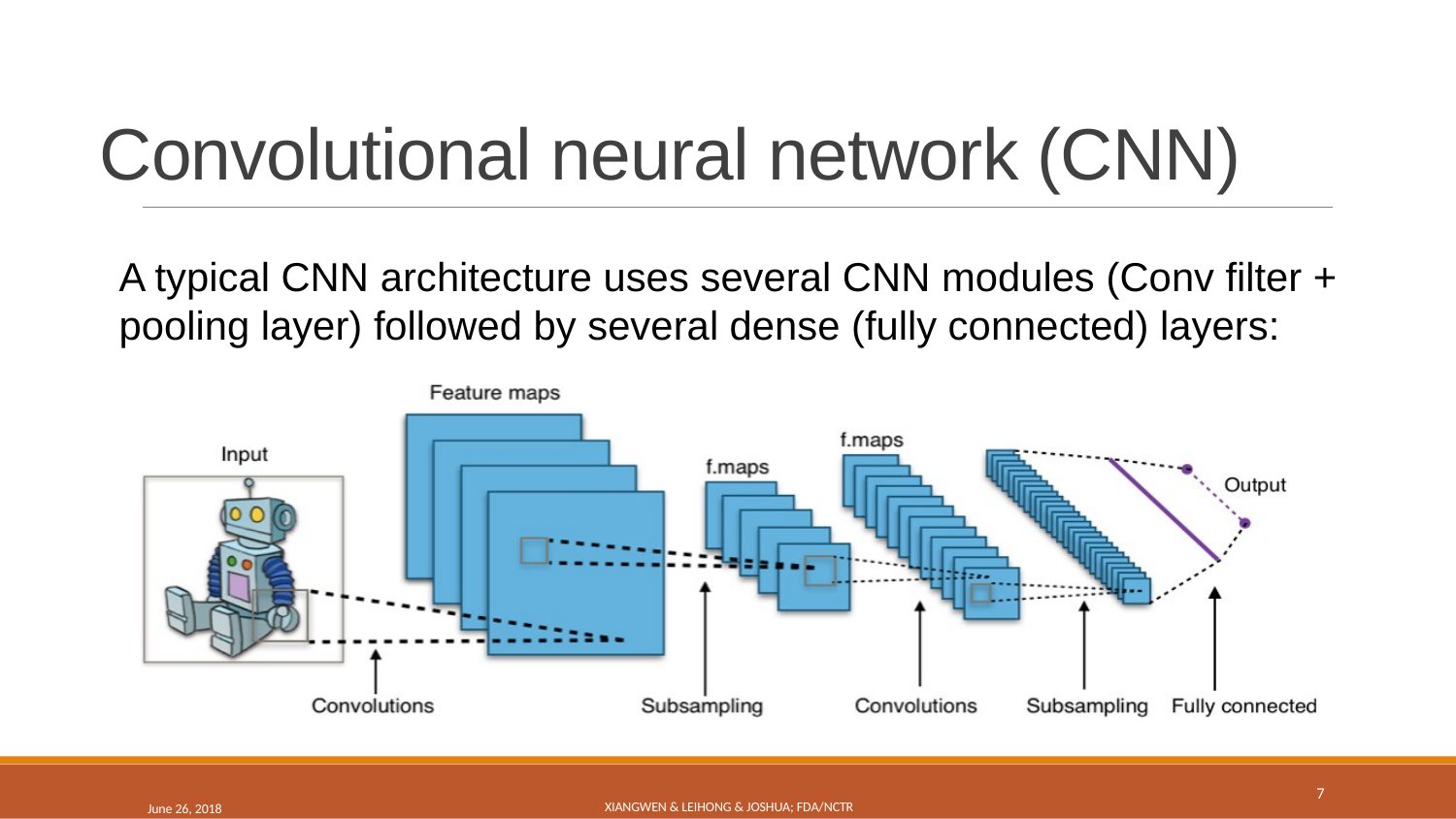

# Convolutional neural network (CNN)
A typical CNN architecture uses several CNN modules (Conv filter + pooling layer) followed by several dense (fully connected) layers:

June 26, 2018
Xiangwen & Leihong & Joshua; FDA/NCTR
7